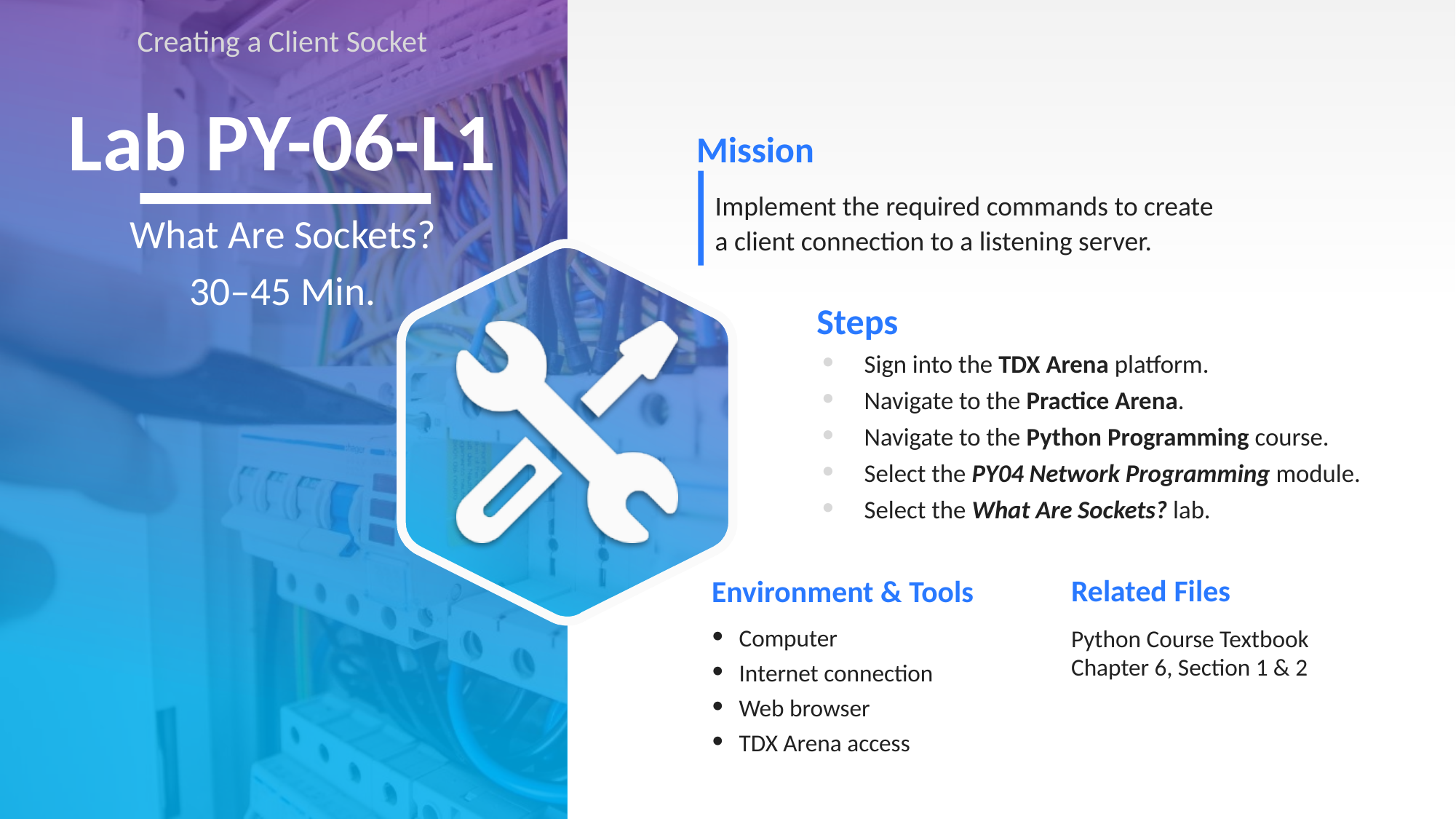

Creating a Client Socket
# Lab PY-06-L1
Implement the required commands to create a client connection to a listening server.
What Are Sockets?
30–45 Min.
Sign into the TDX Arena platform.
Navigate to the Practice Arena.
Navigate to the Python Programming course.
Select the PY04 Network Programming module.
Select the What Are Sockets? lab.

Computer
Internet connection
Web browser
TDX Arena access
Python Course Textbook
Chapter 6, Section 1 & 2